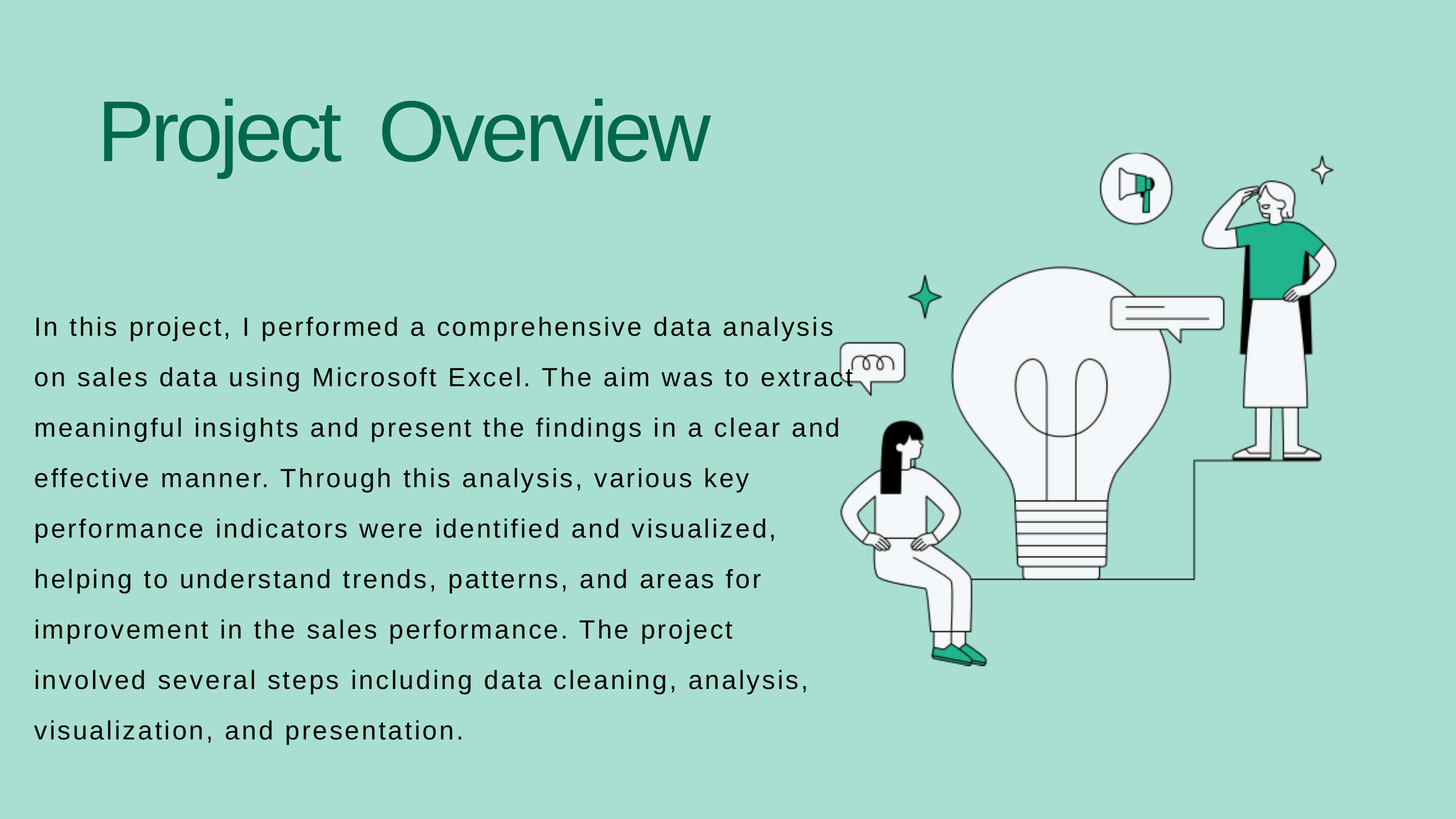

Project  Overview

In this project, I performed a comprehensive data analysis on sales data using Microsoft Excel. The aim was to extract meaningful insights and present the findings in a clear and effective manner. Through this analysis, various key performance indicators were identified and visualized, helping to understand trends, patterns, and areas for improvement in the sales performance. The project involved several steps including data cleaning, analysis, visualization, and presentation.